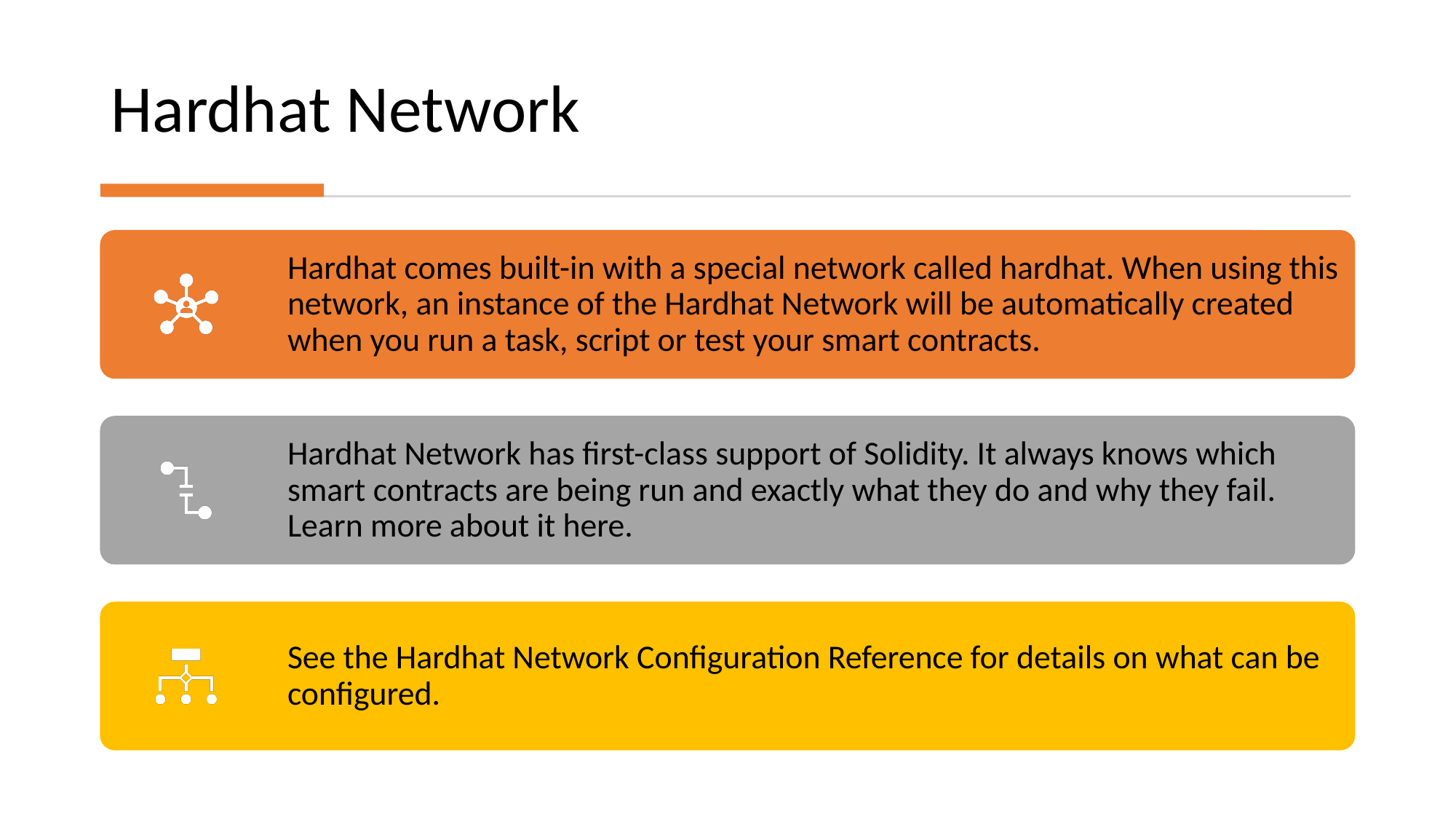

# Hardhat Network

Hardhat comes built-in with a special network called hardhat. When using this network, an instance of the Hardhat Network will be automatically created when you run a task, script or test your smart contracts.
Hardhat Network has first-class support of Solidity. It always knows which smart contracts are being run and exactly what they do and why they fail. Learn more about it here.
See the Hardhat Network Configuration Reference for details on what can be configured.